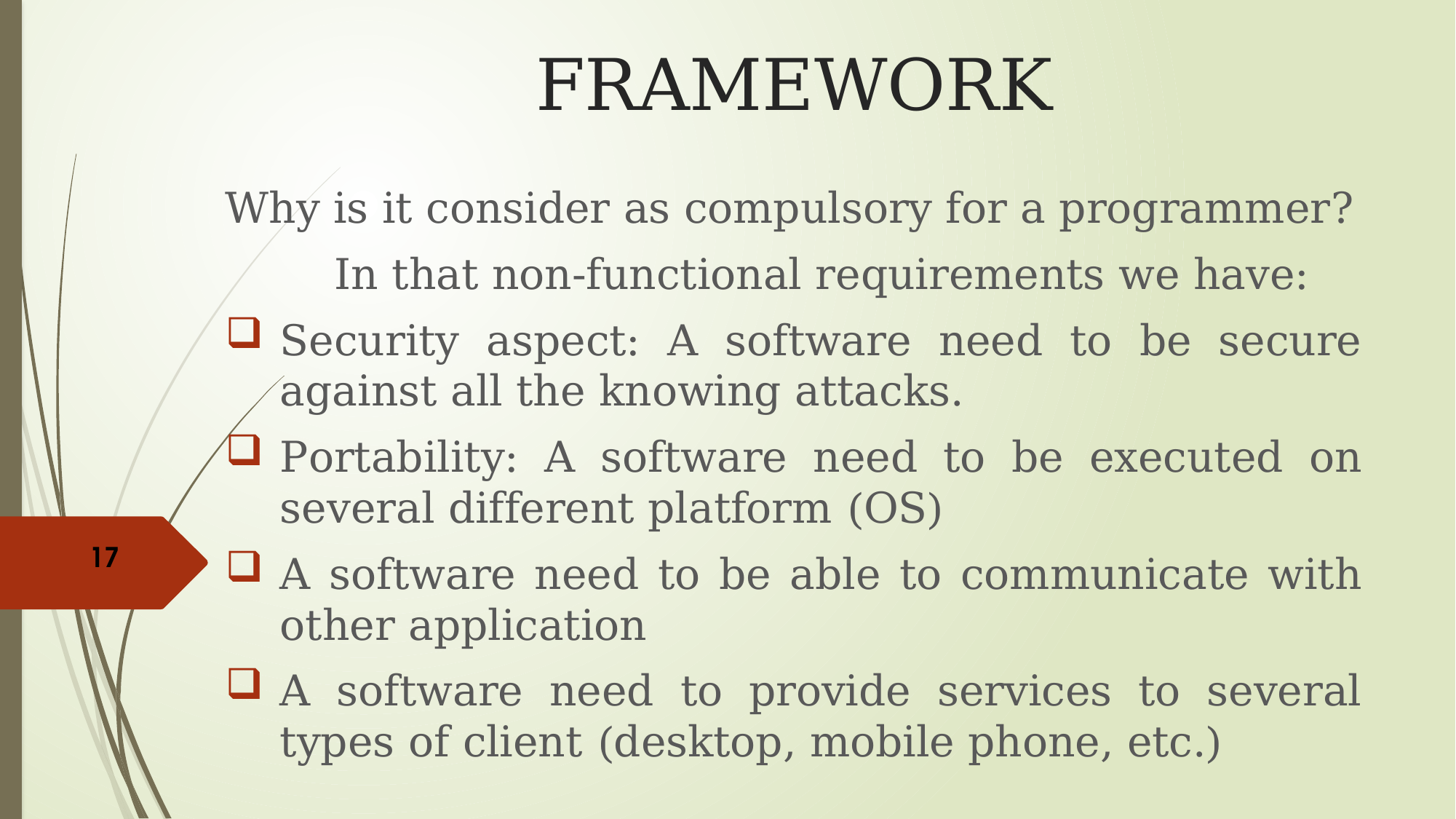

# FRAMEWORK
Why is it consider as compulsory for a programmer?
	In that non-functional requirements we have:
Security aspect: A software need to be secure against all the knowing attacks.
Portability: A software need to be executed on several different platform (OS)
A software need to be able to communicate with other application
A software need to provide services to several types of client (desktop, mobile phone, etc.)
17